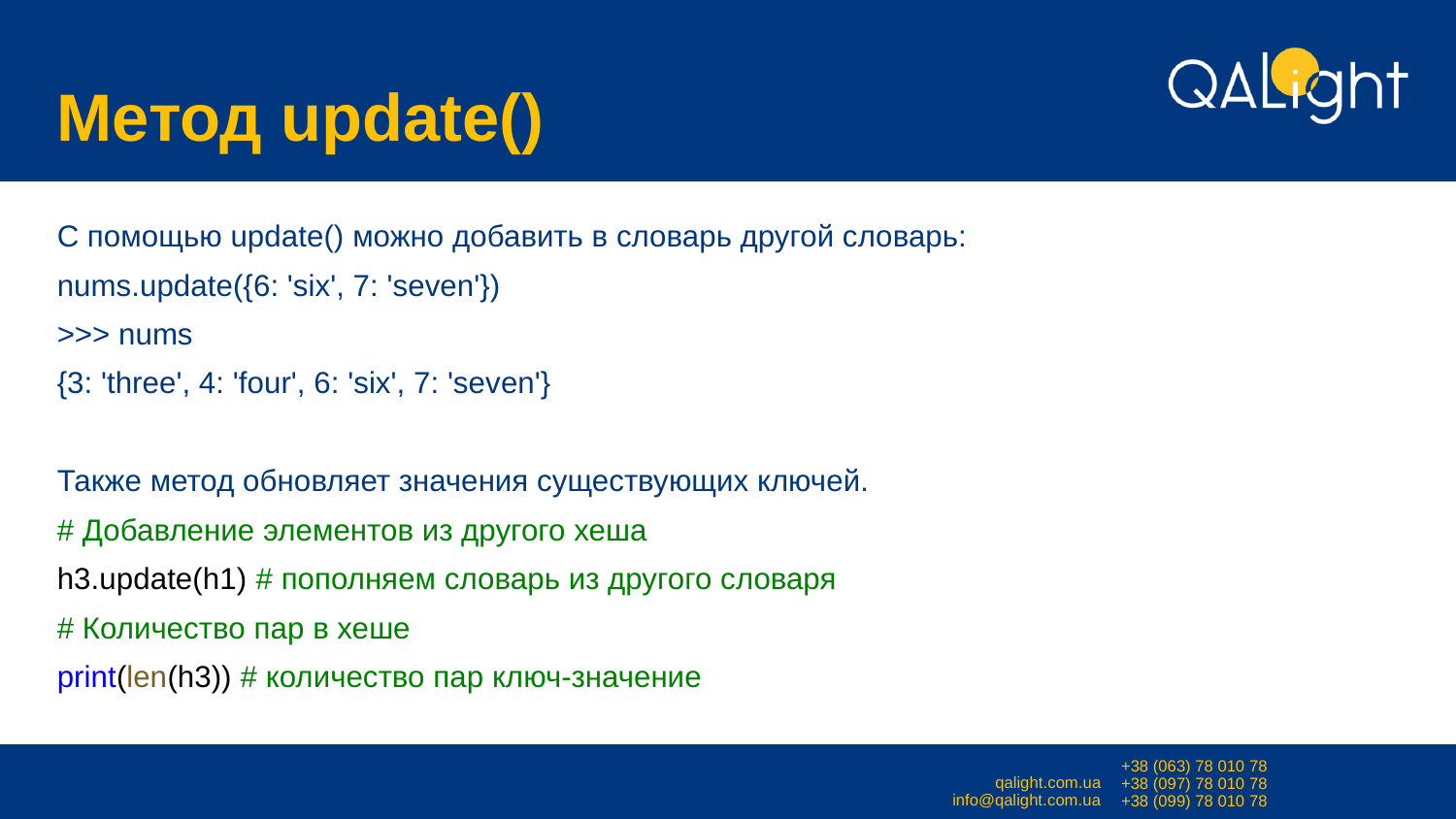

# Метод update()
С помощью update() можно добавить в словарь другой словарь:
nums.update({6: 'six', 7: 'seven'})
>>> nums
{3: 'three', 4: 'four', 6: 'six', 7: 'seven'}

Также метод обновляет значения существующих ключей.
# Добавление элементов из другого хеша
h3.update(h1) # пополняем словарь из другого словаря
# Количество пар в хеше
print(len(h3)) # количество пар ключ-значение